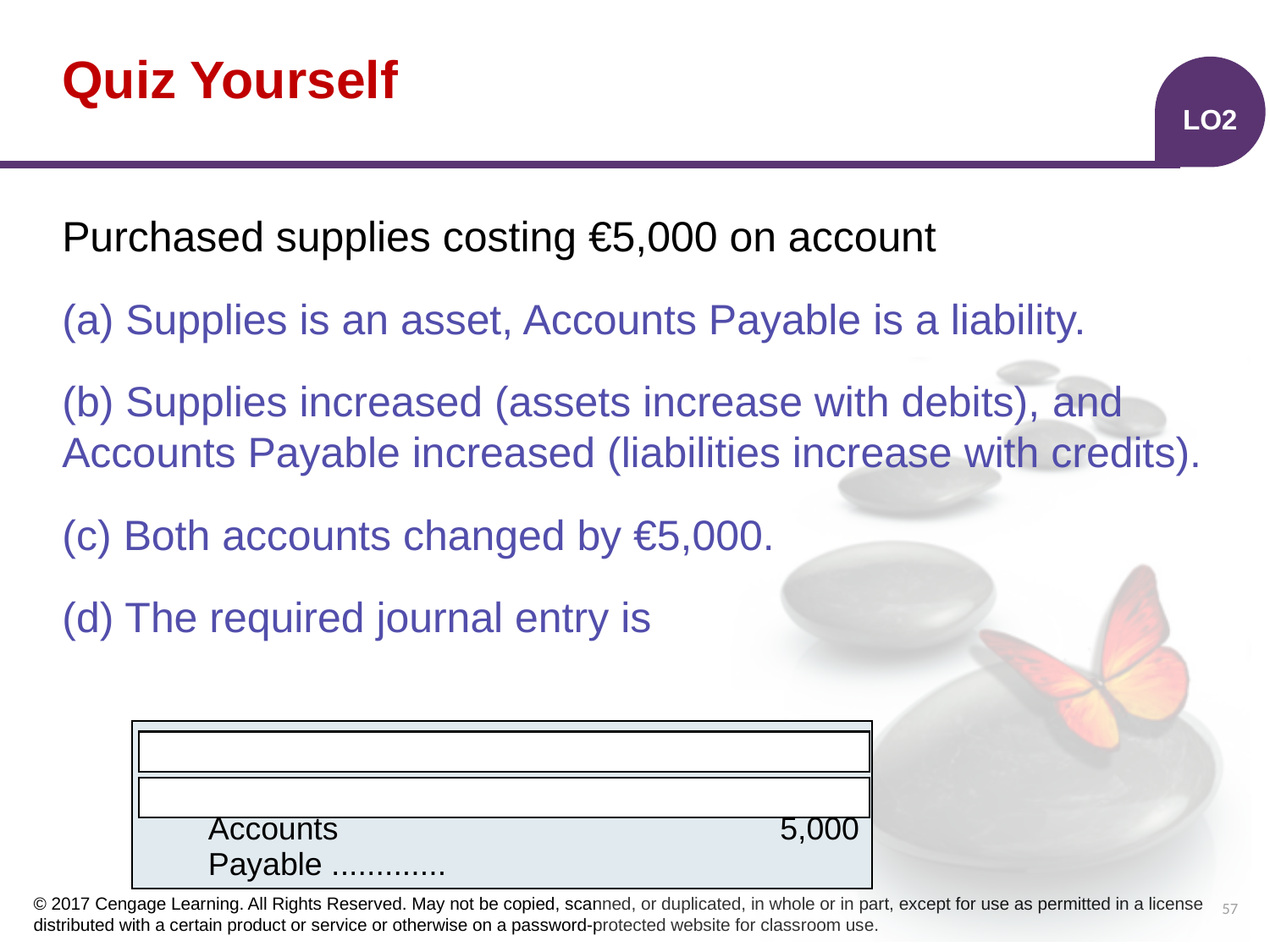

# Quiz Yourself
LO2
Purchased supplies costing €5,000 on account
(a) Supplies is an asset, Accounts Payable is a liability.
(b) Supplies increased (assets increase with debits), and Accounts Payable increased (liabilities increase with credits).
(c) Both accounts changed by €5,000.
(d) The required journal entry is

| Supplies.................................... | 5,000 |  |
| --- | --- | --- |
| Accounts Payable ............. |  | 5,000 |

57